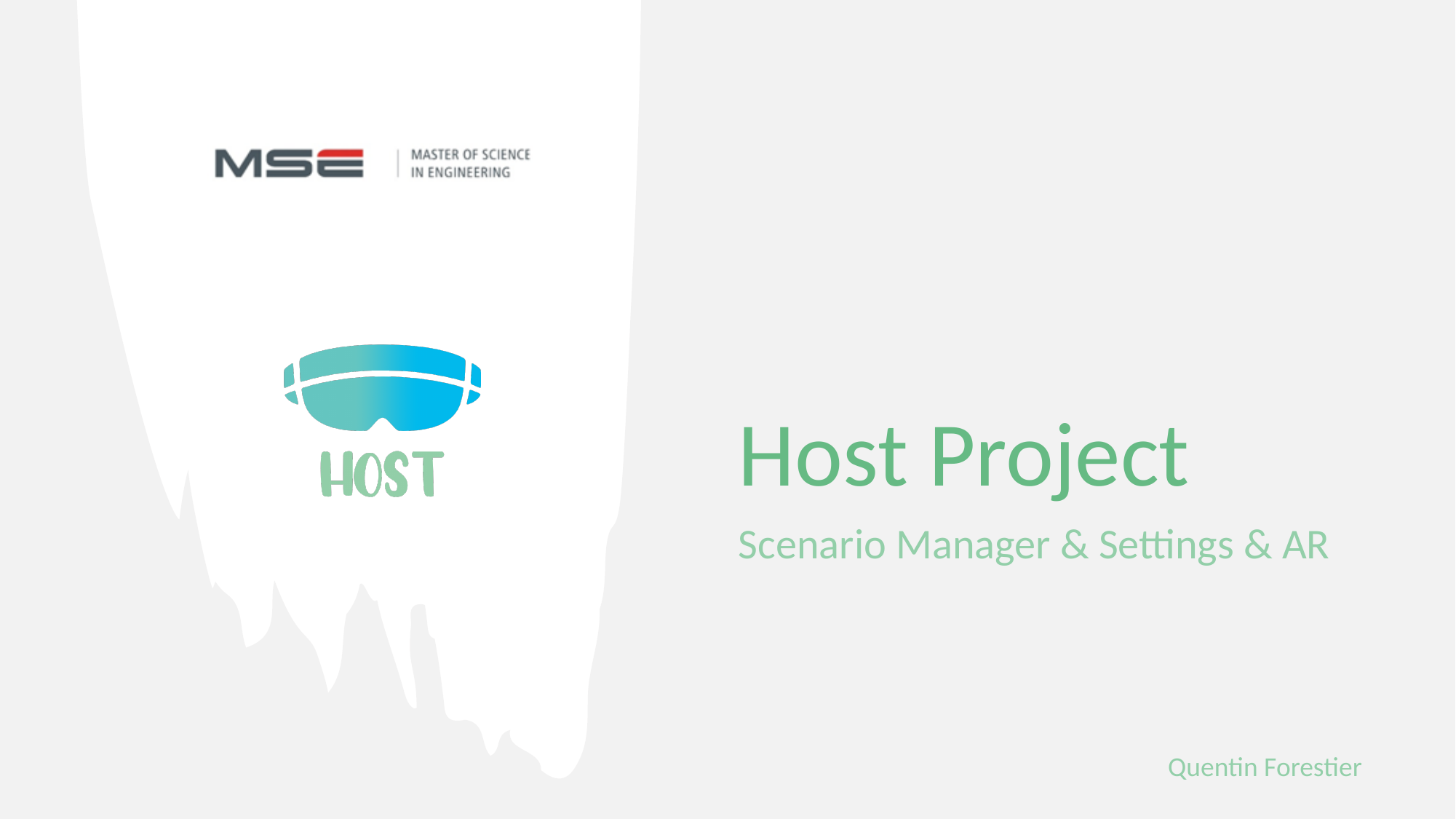

# Host Project
Scenario Manager & Settings & AR